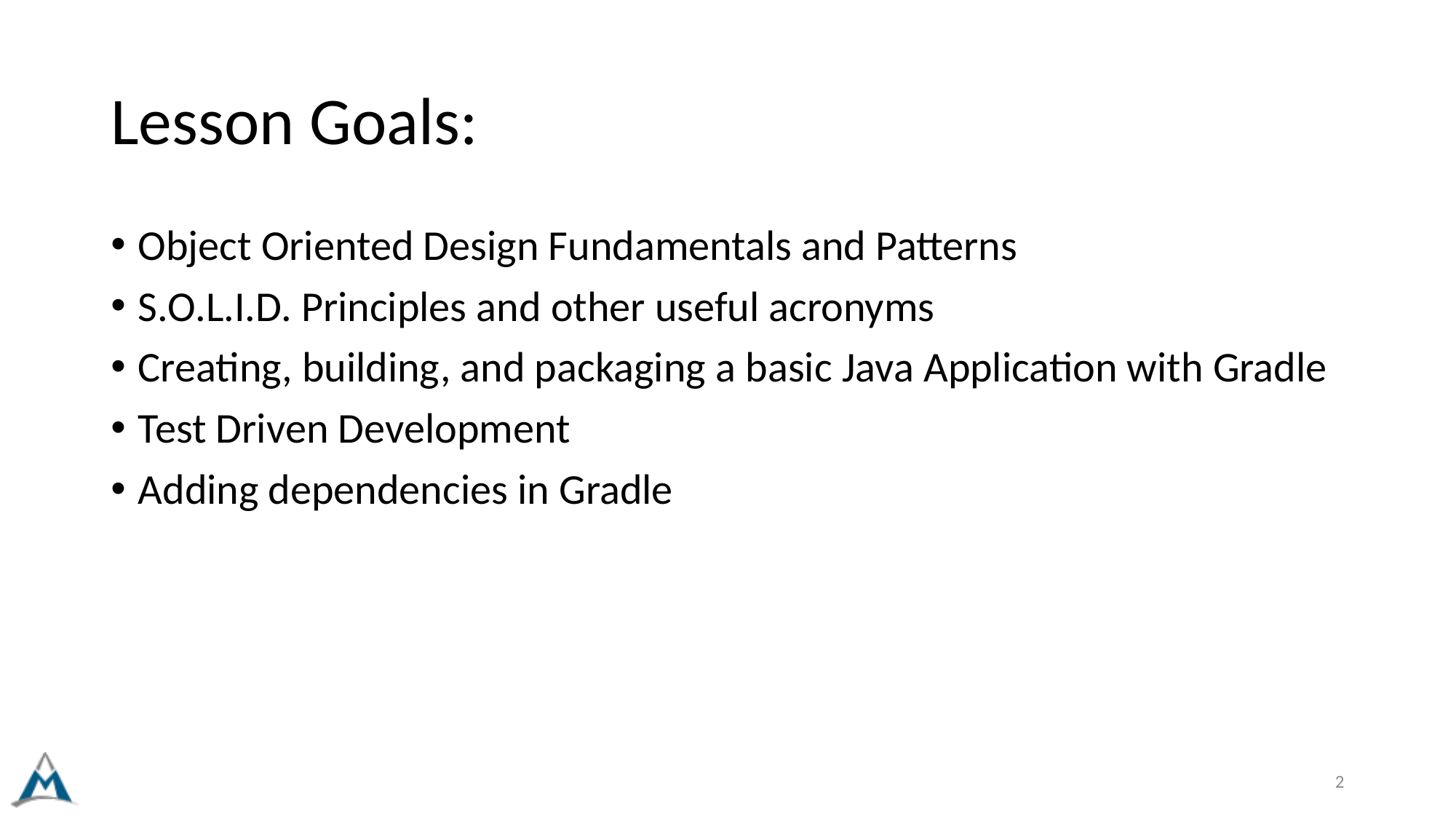

# Lesson Goals:
Object Oriented Design Fundamentals and Patterns
S.O.L.I.D. Principles and other useful acronyms
Creating, building, and packaging a basic Java Application with Gradle
Test Driven Development
Adding dependencies in Gradle
2